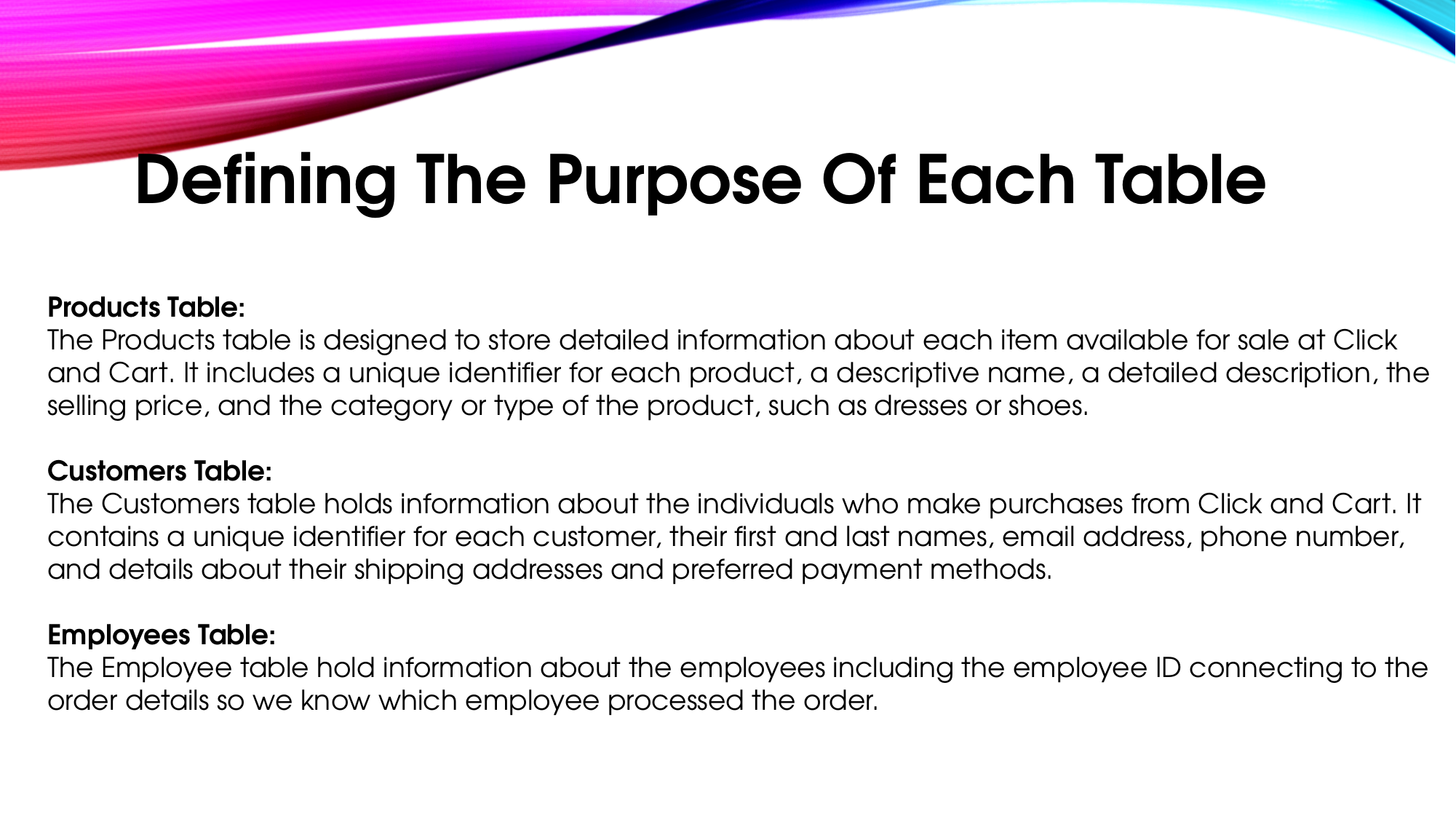

Defining The Purpose Of Each Table
Products Table:
The Products table is designed to store detailed information about each item available for sale at Click and Cart. It includes a unique identifier for each product, a descriptive name, a detailed description, the selling price, and the category or type of the product, such as dresses or shoes.

Customers Table:
The Customers table holds information about the individuals who make purchases from Click and Cart. It contains a unique identifier for each customer, their first and last names, email address, phone number, and details about their shipping addresses and preferred payment methods.

Employees Table:
The Employee table hold information about the employees including the employee ID connecting to the order details so we know which employee processed the order.